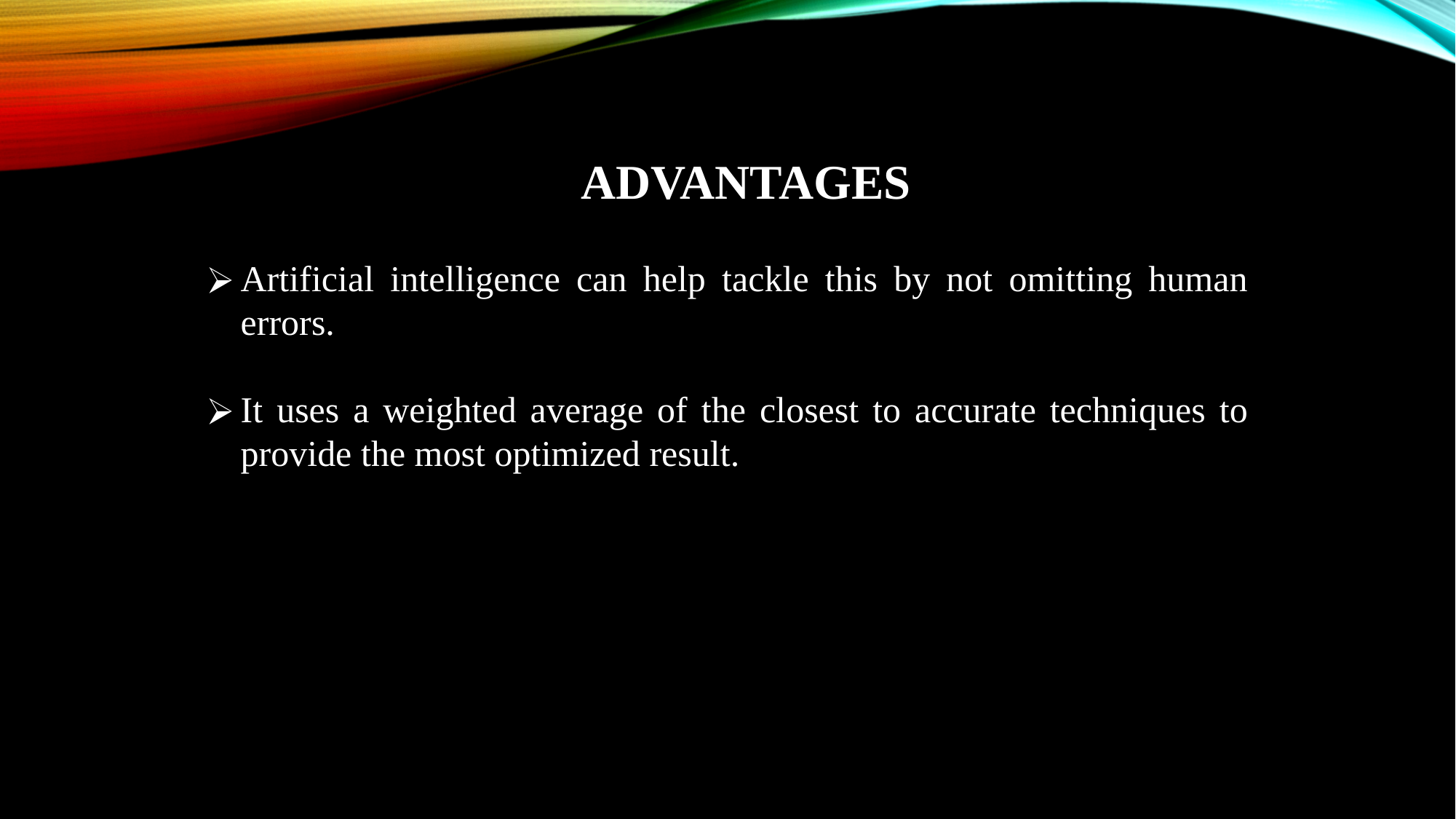

# ADVANTAGES
Artificial intelligence can help tackle this by not omitting human errors.

It uses a weighted average of the closest to accurate techniques to provide the most optimized result.